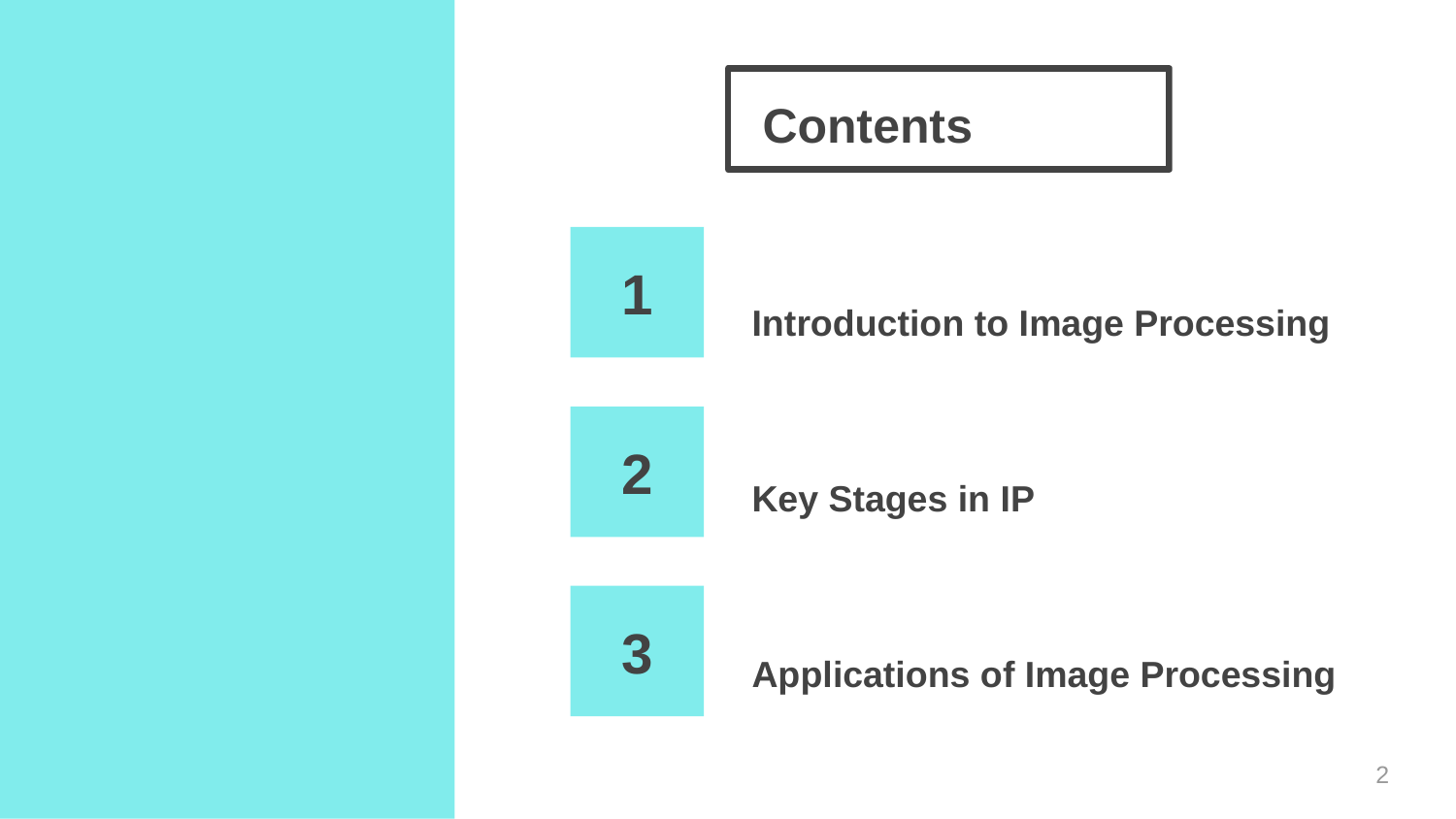

# Contents
1
Introduction to Image Processing
2
Key Stages in IP
Applications of Image Processing
3
2